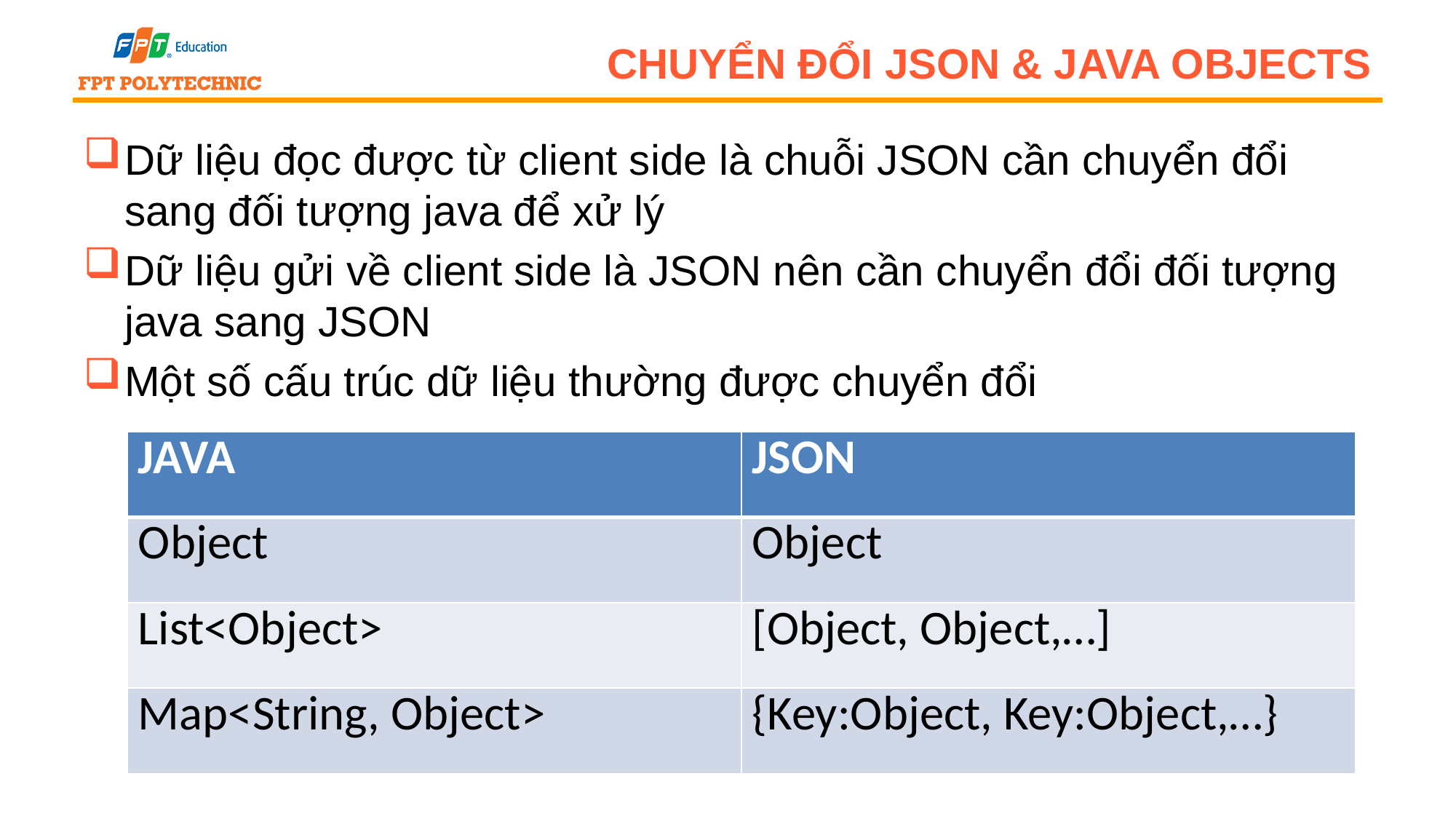

# Chuyển đổi JSON & Java Objects
Dữ liệu đọc được từ client side là chuỗi JSON cần chuyển đổi sang đối tượng java để xử lý
Dữ liệu gửi về client side là JSON nên cần chuyển đổi đối tượng java sang JSON
Một số cấu trúc dữ liệu thường được chuyển đổi
| JAVA | JSON |
| --- | --- |
| Object | Object |
| List<Object> | [Object, Object,…] |
| Map<String, Object> | {Key:Object, Key:Object,…} |